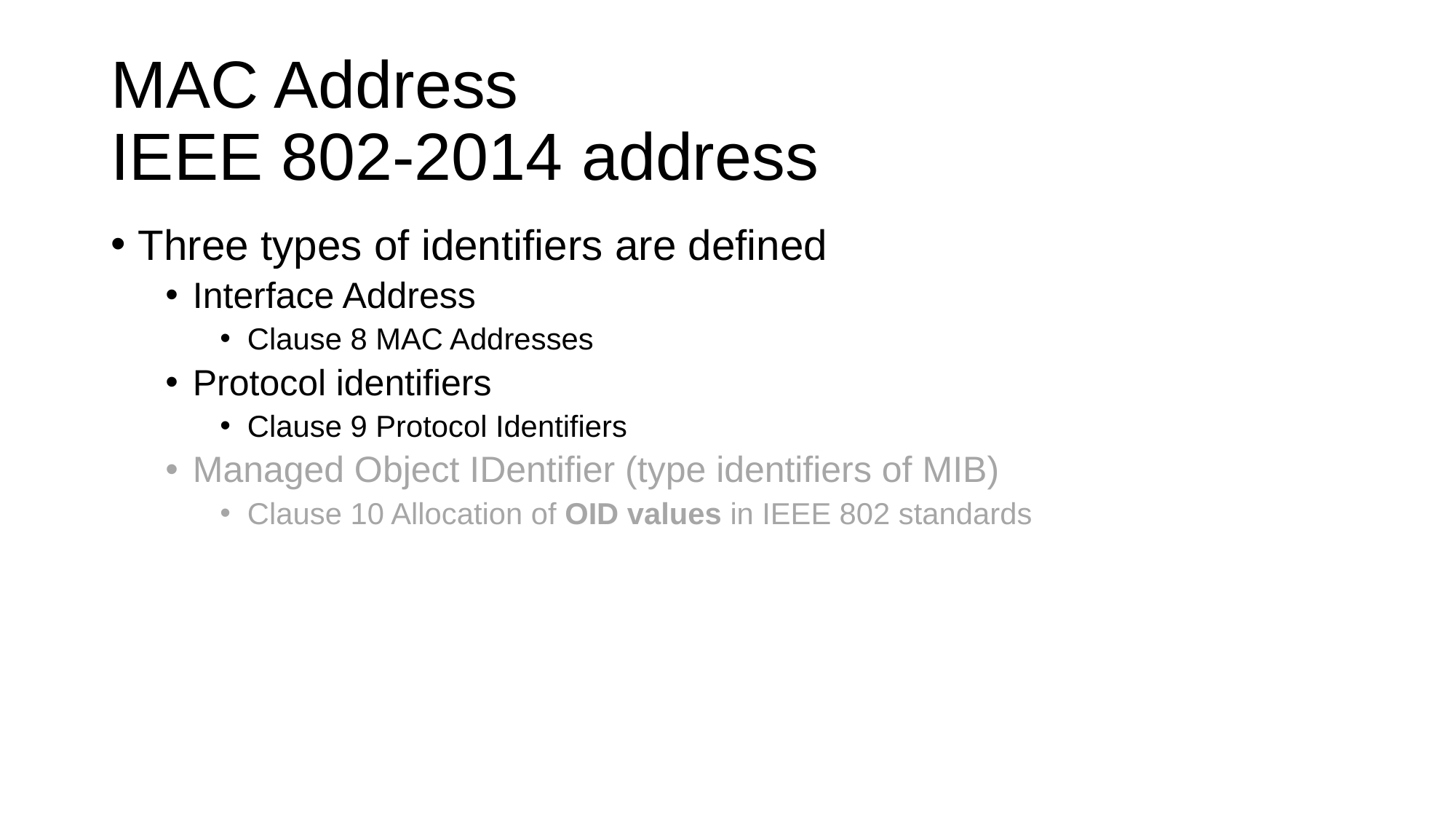

# MAC Address IEEE 802-2014 address
Three types of identifiers are defined
Interface Address
Clause 8 MAC Addresses
Protocol identifiers
Clause 9 Protocol Identifiers
Managed Object IDentifier (type identifiers of MIB)
Clause 10 Allocation of OID values in IEEE 802 standards